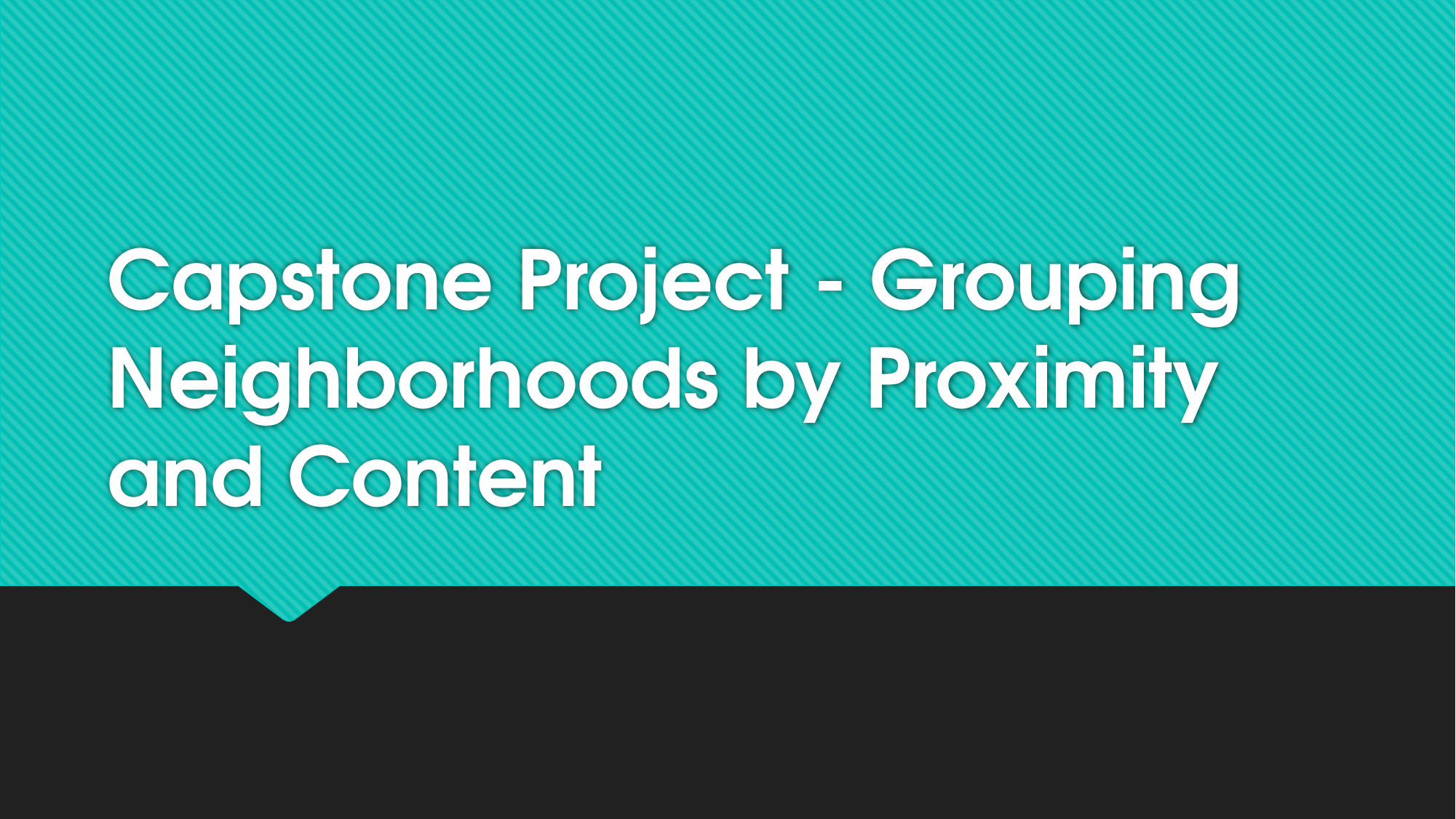

# Capstone Project - Grouping Neighborhoods by Proximity and Content